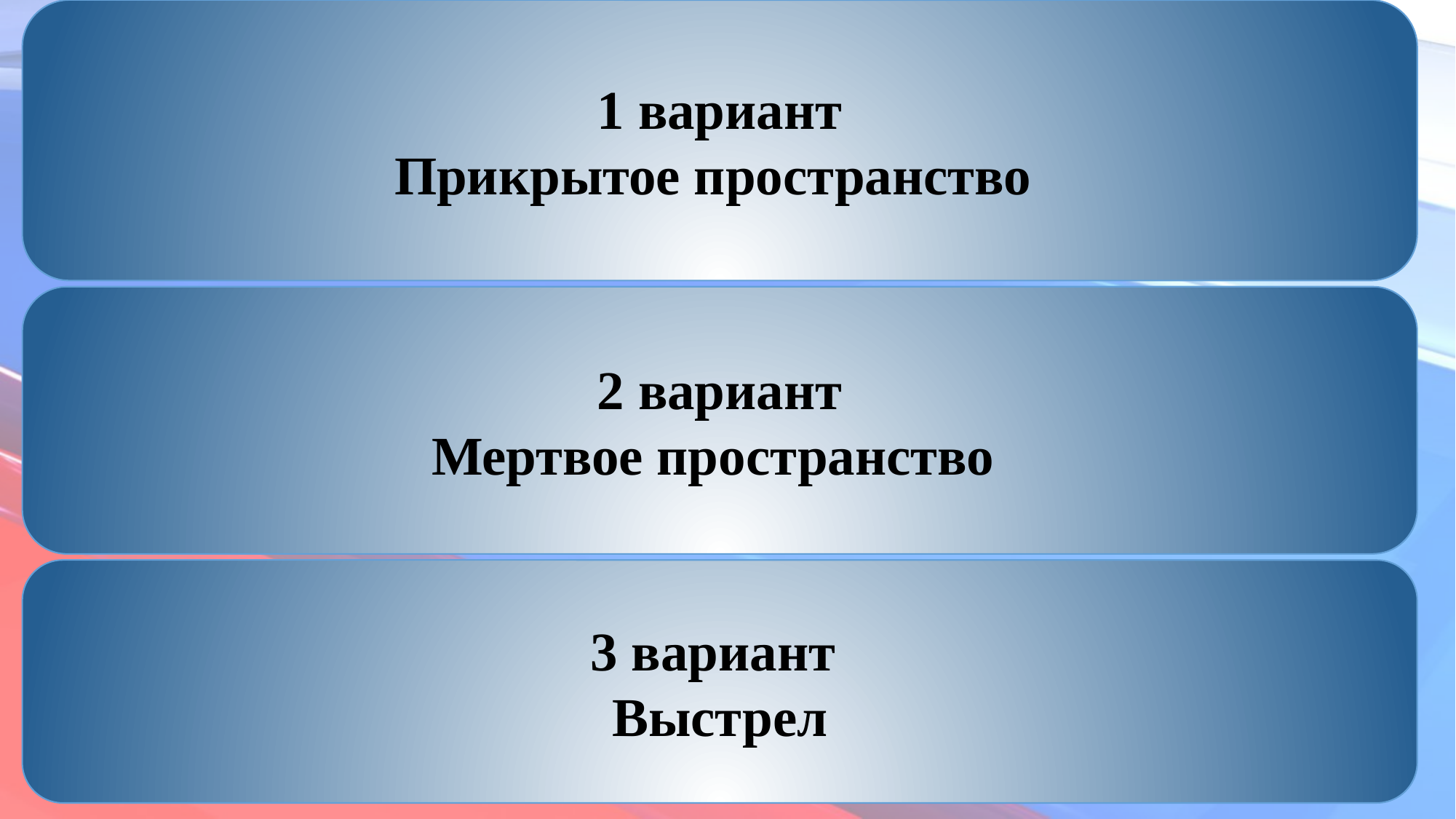

1 вариант
Прикрытое пространство
1
 2 вариант
Мертвое пространство
3 вариант
Выстрел